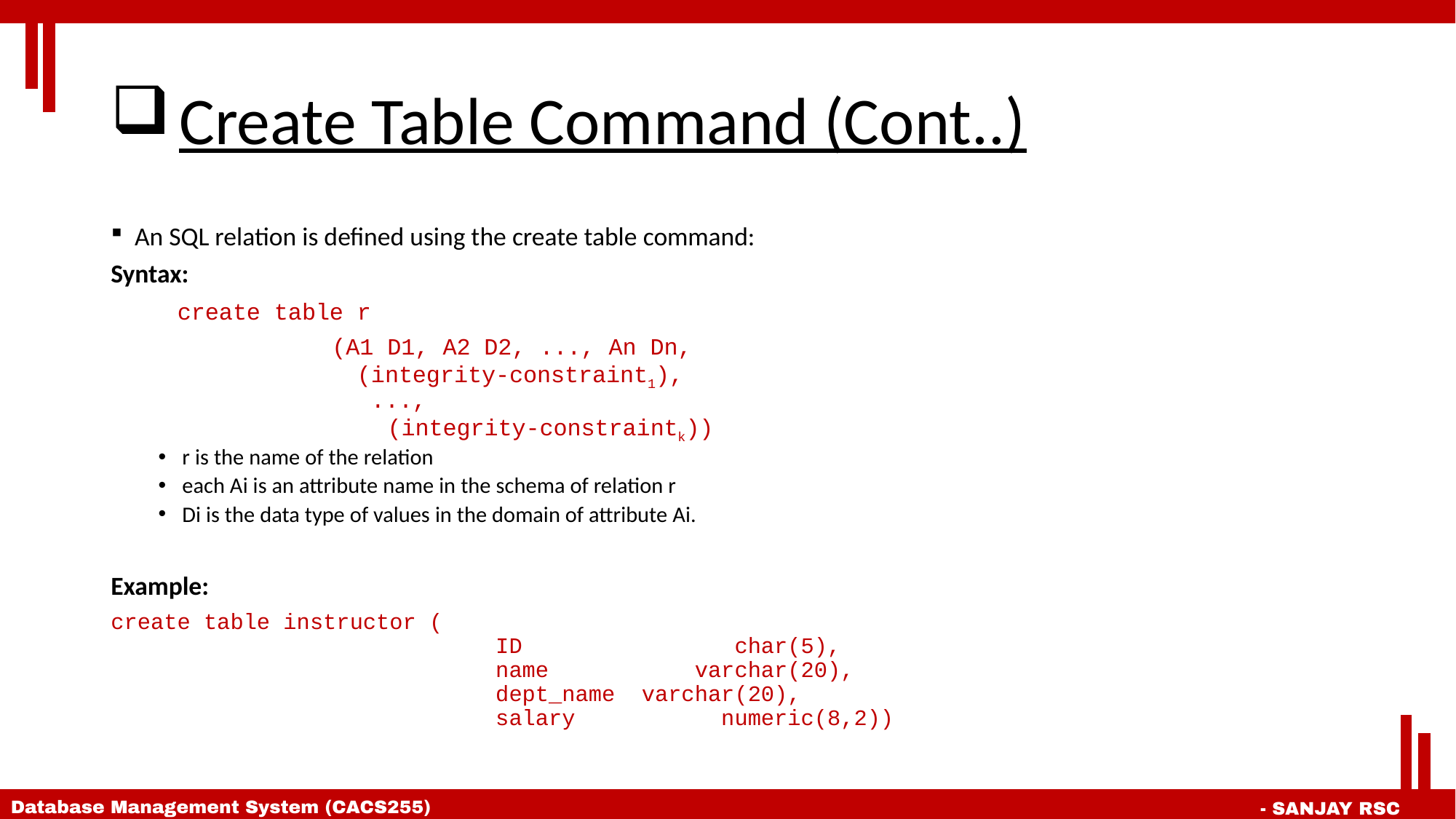

# Create Table Command (Cont..)
An SQL relation is defined using the create table command:
Syntax:
		create table r
                (A1 D1, A2 D2, ..., An Dn,
	             (integrity-constraint1),
	              ...,
                    (integrity-constraintk))
r is the name of the relation
each Ai is an attribute name in the schema of relation r
Di is the data type of values in the domain of attribute Ai.

Example:
create table instructor (
                             ID                char(5),
                             name           varchar(20),
                             dept_name  varchar(20),
                             salary           numeric(8,2))